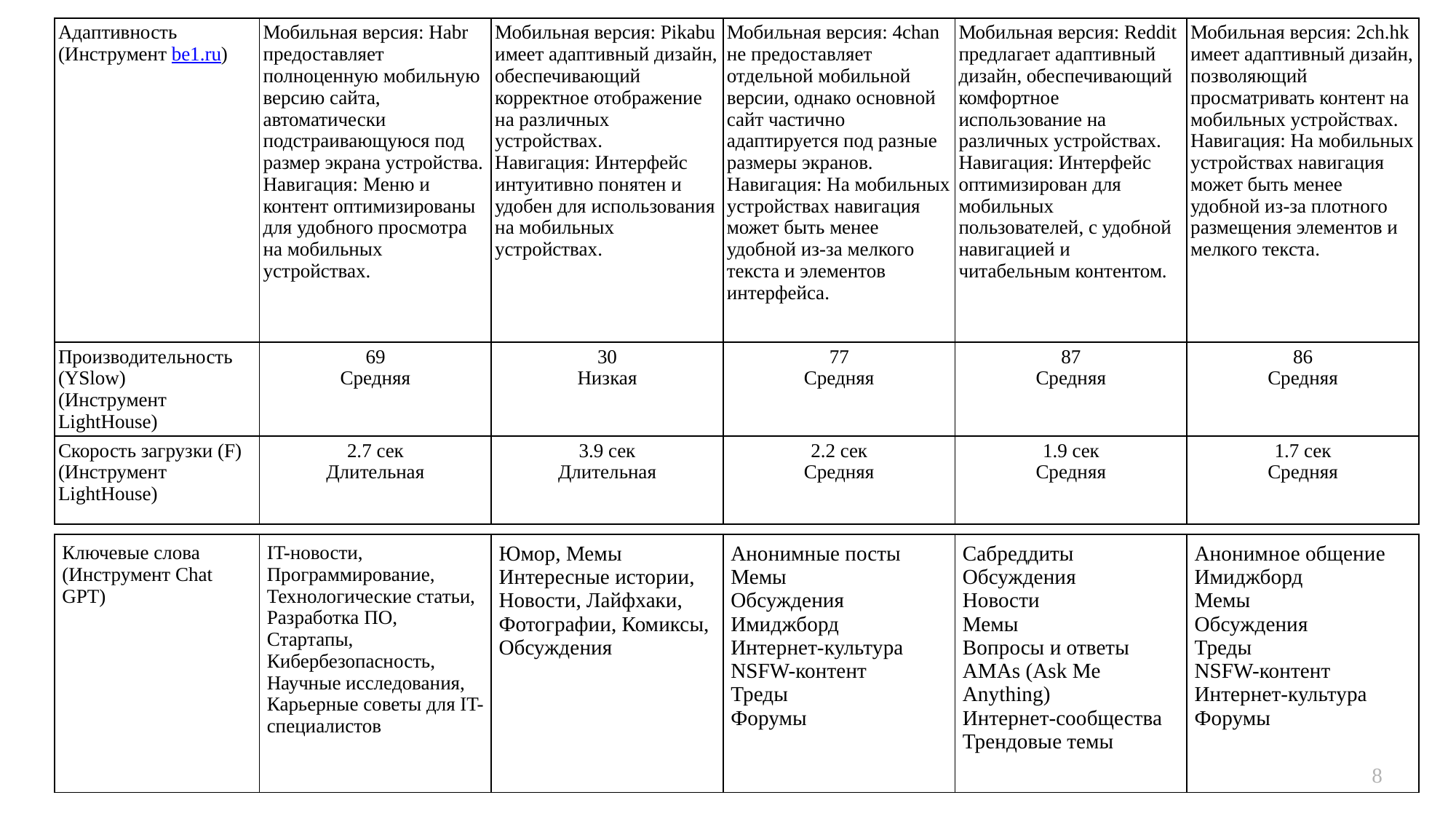

| Адаптивность (Инструмент be1.ru) | Мобильная версия: Habr предоставляет полноценную мобильную версию сайта, автоматически подстраивающуюся под размер экрана устройства. Навигация: Меню и контент оптимизированы для удобного просмотра на мобильных устройствах. | Мобильная версия: Pikabu имеет адаптивный дизайн, обеспечивающий корректное отображение на различных устройствах. Навигация: Интерфейс интуитивно понятен и удобен для использования на мобильных устройствах. | Мобильная версия: 4chan не предоставляет отдельной мобильной версии, однако основной сайт частично адаптируется под разные размеры экранов. Навигация: На мобильных устройствах навигация может быть менее удобной из-за мелкого текста и элементов интерфейса. | Мобильная версия: Reddit предлагает адаптивный дизайн, обеспечивающий комфортное использование на различных устройствах. Навигация: Интерфейс оптимизирован для мобильных пользователей, с удобной навигацией и читабельным контентом. | Мобильная версия: 2ch.hk имеет адаптивный дизайн, позволяющий просматривать контент на мобильных устройствах. Навигация: На мобильных устройствах навигация может быть менее удобной из-за плотного размещения элементов и мелкого текста. |
| --- | --- | --- | --- | --- | --- |
| Производительность (YSlow) (Инструмент LightHouse) | 69 Средняя | 30 Низкая | 77 Средняя | 87 Средняя | 86 Средняя |
| Скорость загрузки (F) (Инструмент LightHouse) | 2.7 сек Длительная | 3.9 сек Длительная | 2.2 сек Средняя | 1.9 сек Средняя | 1.7 сек Средняя |
| Ключевые слова (Инструмент Chat GPT) | IT-новости, Программирование, Технологические статьи, Разработка ПО, Стартапы, Кибербезопасность, Научные исследования, Карьерные советы для IT-специалистов | Юмор, Мемы Интересные истории, Новости, Лайфхаки, Фотографии, Комиксы, Обсуждения | Анонимные посты Мемы Обсуждения Имиджборд Интернет-культура NSFW-контент Треды Форумы | Сабреддиты Обсуждения Новости Мемы Вопросы и ответы AMAs (Ask Me Anything) Интернет-сообщества Трендовые темы | Анонимное общение Имиджборд Мемы Обсуждения Треды NSFW-контент Интернет-культура Форумы |
| --- | --- | --- | --- | --- | --- |
8